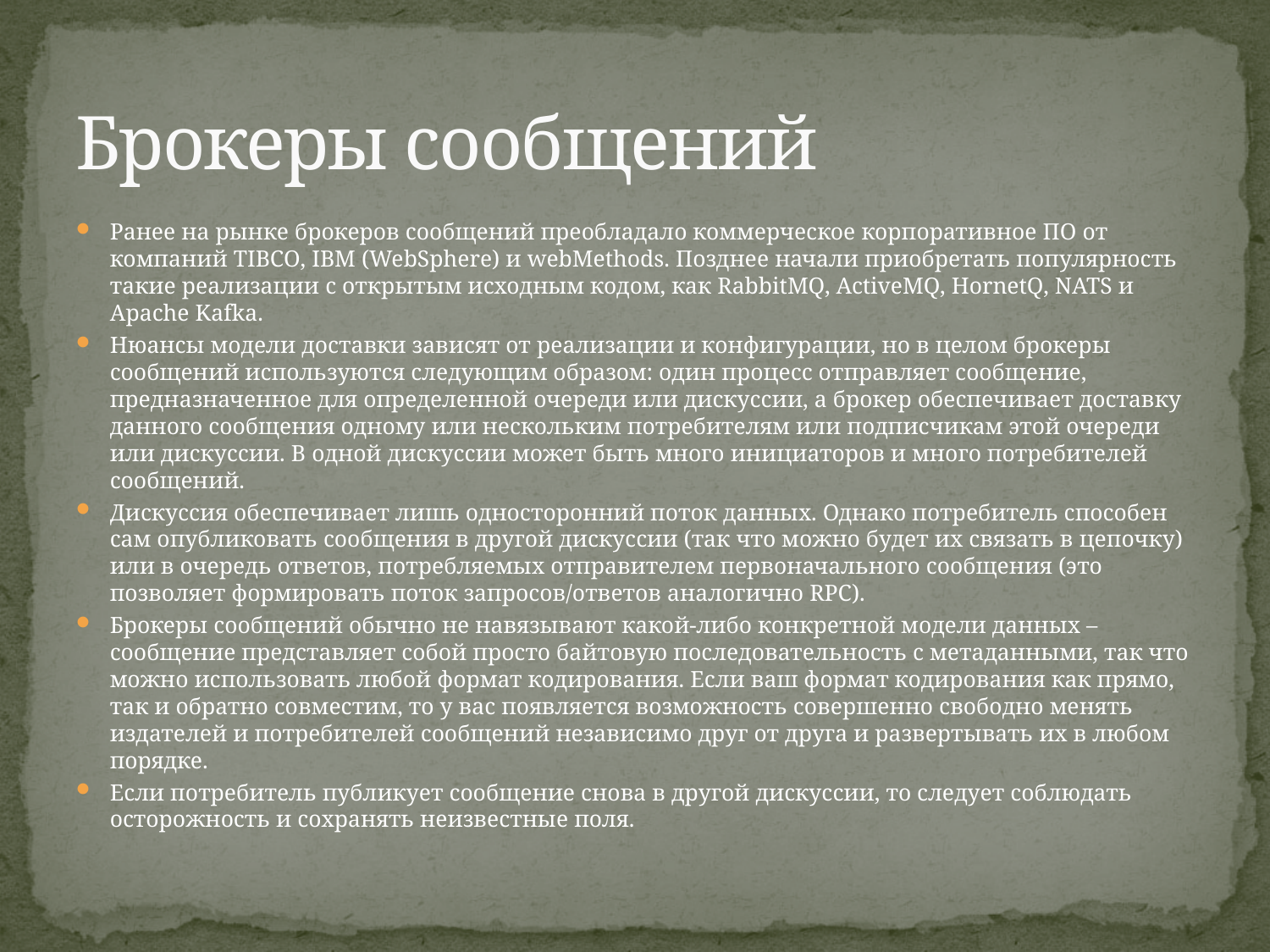

# Брокеры сообщений
Ранее на рынке брокеров сообщений преобладало коммерческое корпоративное ПО от компаний TIBCO, IBM (WebSphere) и webMethods. Позднее начали приобретать популярность такие реализации с открытым исходным кодом, как RabbitMQ, ActiveMQ, HornetQ, NATS и Apache Kafka.
Нюансы модели доставки зависят от реализации и конфигурации, но в целом брокеры сообщений используются следующим образом: один процесс отправляет сообщение, предназначенное для определенной очереди или дискуссии, а брокер обеспечивает доставку данного сообщения одному или нескольким потребителям или подписчикам этой очереди или дискуссии. В одной дискуссии может быть много инициаторов и много потребителей сообщений.
Дискуссия обеспечивает лишь односторонний поток данных. Однако потребитель способен сам опубликовать сообщения в другой дискуссии (так что можно будет их связать в цепочку) или в очередь ответов, потребляемых отправителем первоначального сообщения (это позволяет формировать поток запросов/ответов аналогично RPC).
Брокеры сообщений обычно не навязывают какой-либо конкретной модели данных – сообщение представляет собой просто байтовую последовательность с метаданными, так что можно использовать любой формат кодирования. Если ваш формат кодирования как прямо, так и обратно совместим, то у вас появляется возможность совершенно свободно менять издателей и потребителей сообщений независимо друг от друга и развертывать их в любом порядке.
Если потребитель публикует сообщение снова в другой дискуссии, то следует соблюдать осторожность и сохранять неизвестные поля.